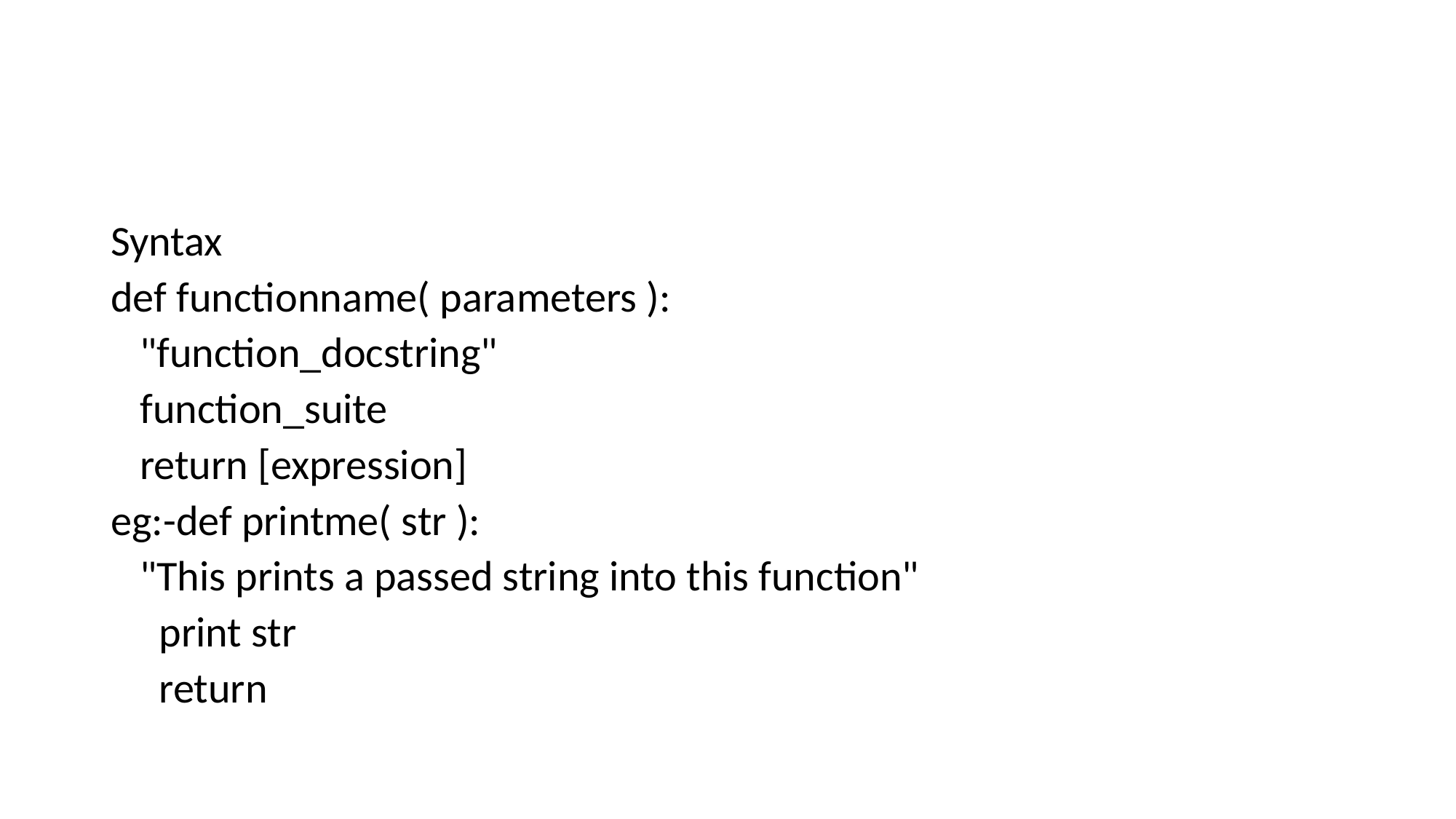

#
Syntax
def functionname( parameters ):
   "function_docstring"
   function_suite
   return [expression]
eg:-def printme( str ):
   "This prints a passed string into this function"
     print str
     return